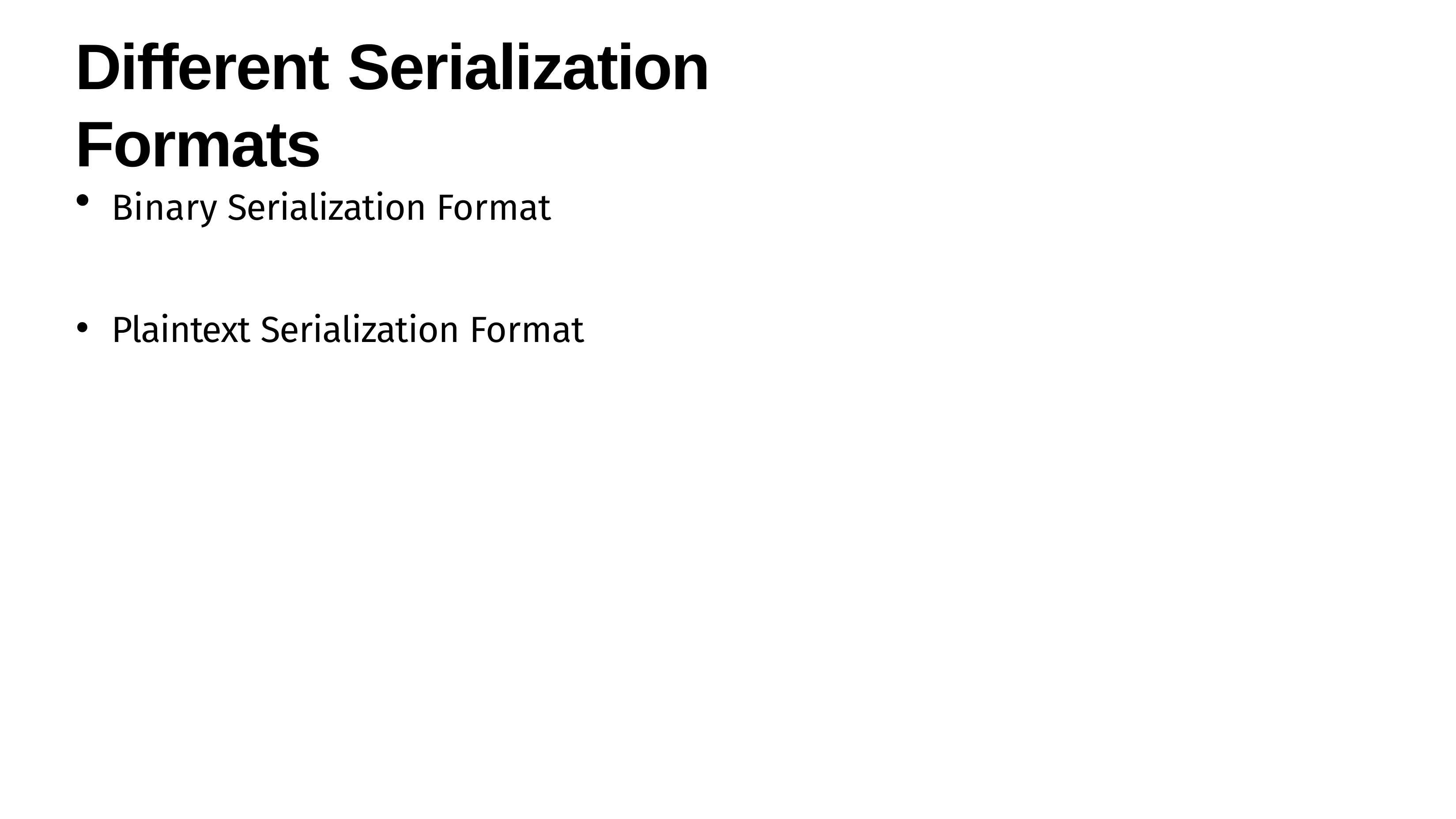

# Different Serialization Formats
Binary Serialization Format

Plaintext Serialization Format